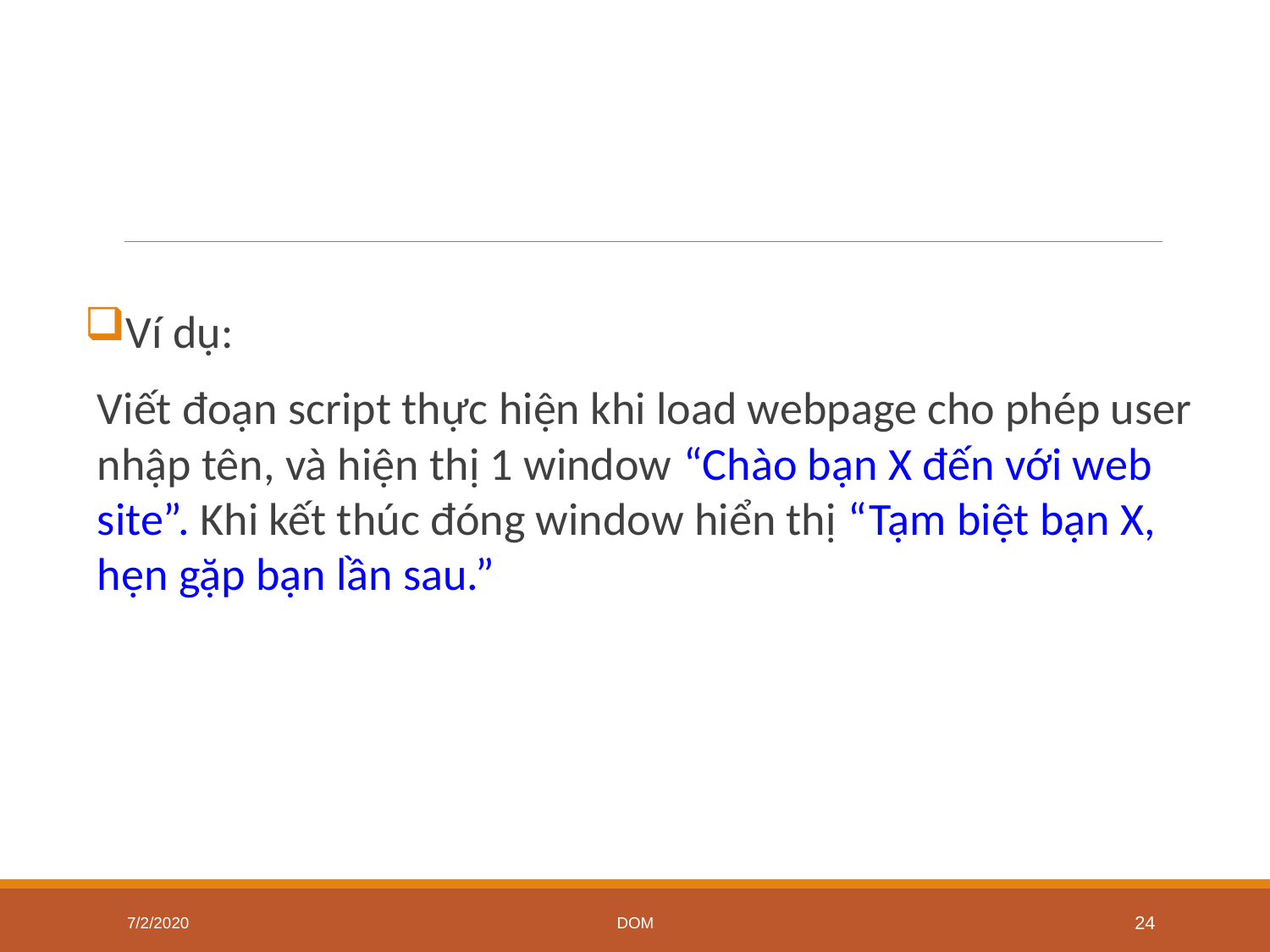

Ví dụ:
	Viết đoạn script thực hiện khi load webpage cho phép user nhập tên, và hiện thị 1 window “Chào bạn X đến với web site”. Khi kết thúc đóng window hiển thị “Tạm biệt bạn X, hẹn gặp bạn lần sau.”
7/2/2020
DOM
24